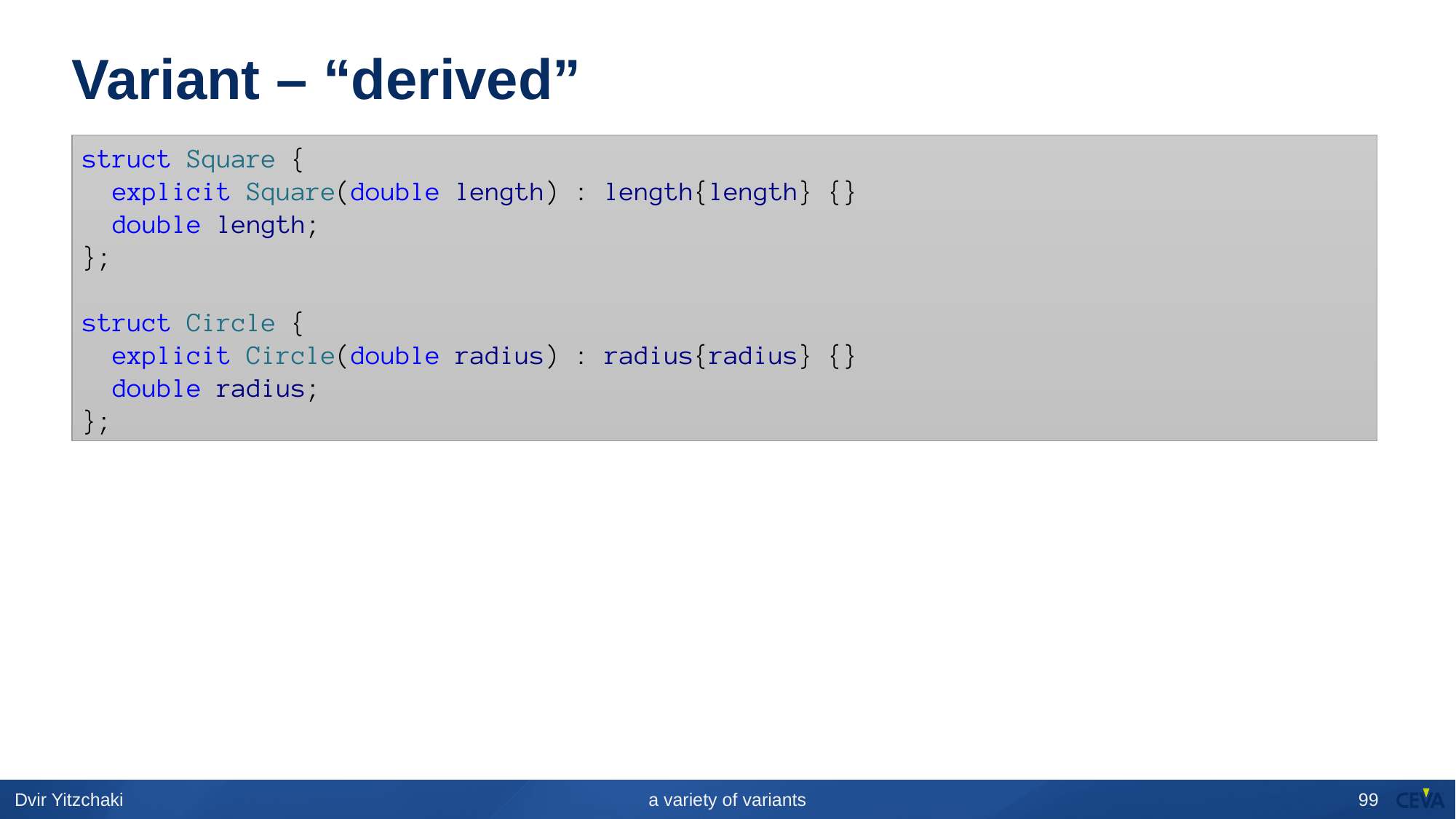

# Variant – “derived”
struct Square {
  explicit Square(double length) : length{length} {}
  double length;
};
struct Circle {
  explicit Circle(double radius) : radius{radius} {}
  double radius;
};